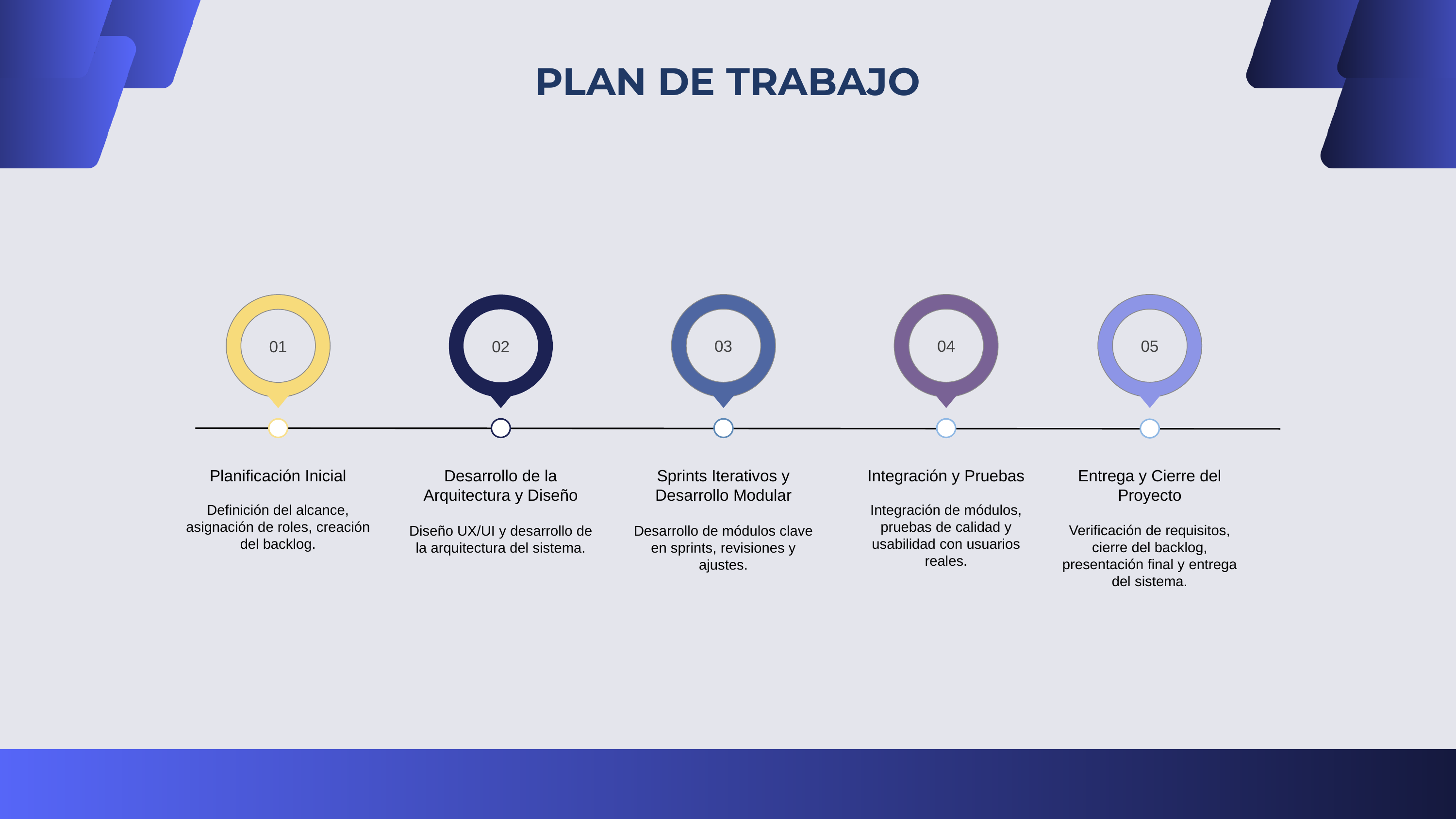

PLAN DE TRABAJO
03

04

05

01

02

Planificación Inicial
Desarrollo de la Arquitectura y Diseño
Sprints Iterativos y Desarrollo Modular
Integración y Pruebas
Entrega y Cierre del Proyecto
Definición del alcance, asignación de roles, creación del backlog.
Integración de módulos, pruebas de calidad y usabilidad con usuarios reales.
Verificación de requisitos, cierre del backlog, presentación final y entrega del sistema.
Diseño UX/UI y desarrollo de la arquitectura del sistema.
Desarrollo de módulos clave en sprints, revisiones y ajustes.